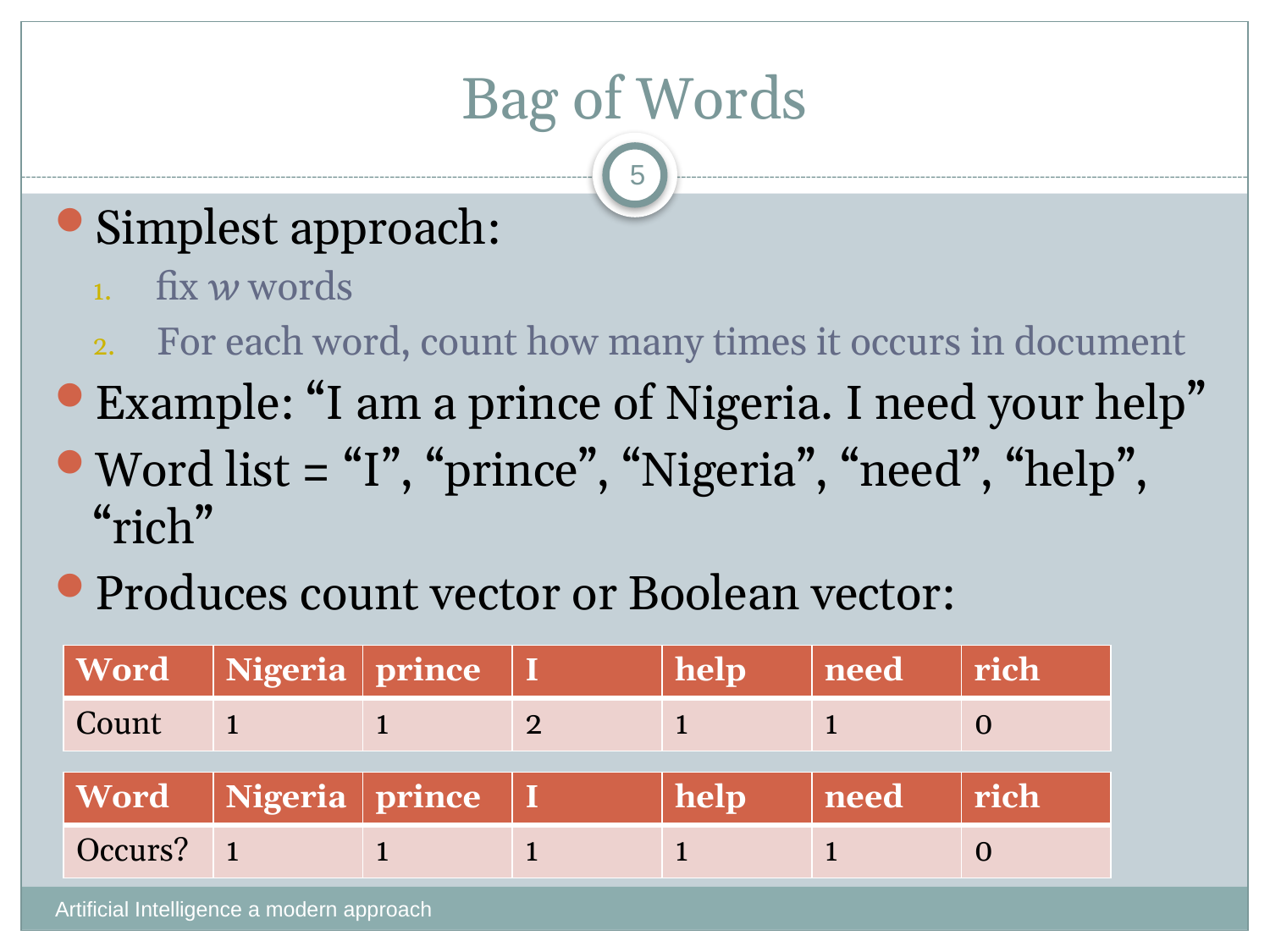

# Bag of Words
5
Simplest approach:
fix w words
For each word, count how many times it occurs in document
Example: “I am a prince of Nigeria. I need your help”
Word list = “I”, “prince”, “Nigeria”, “need”, “help”, “rich”
Produces count vector or Boolean vector:
| Word | Nigeria | prince | I | help | need | rich |
| --- | --- | --- | --- | --- | --- | --- |
| Count | 1 | 1 | 2 | 1 | 1 | 0 |
| Word | Nigeria | prince | I | help | need | rich |
| --- | --- | --- | --- | --- | --- | --- |
| Occurs? | 1 | 1 | 1 | 1 | 1 | 0 |
Artificial Intelligence a modern approach